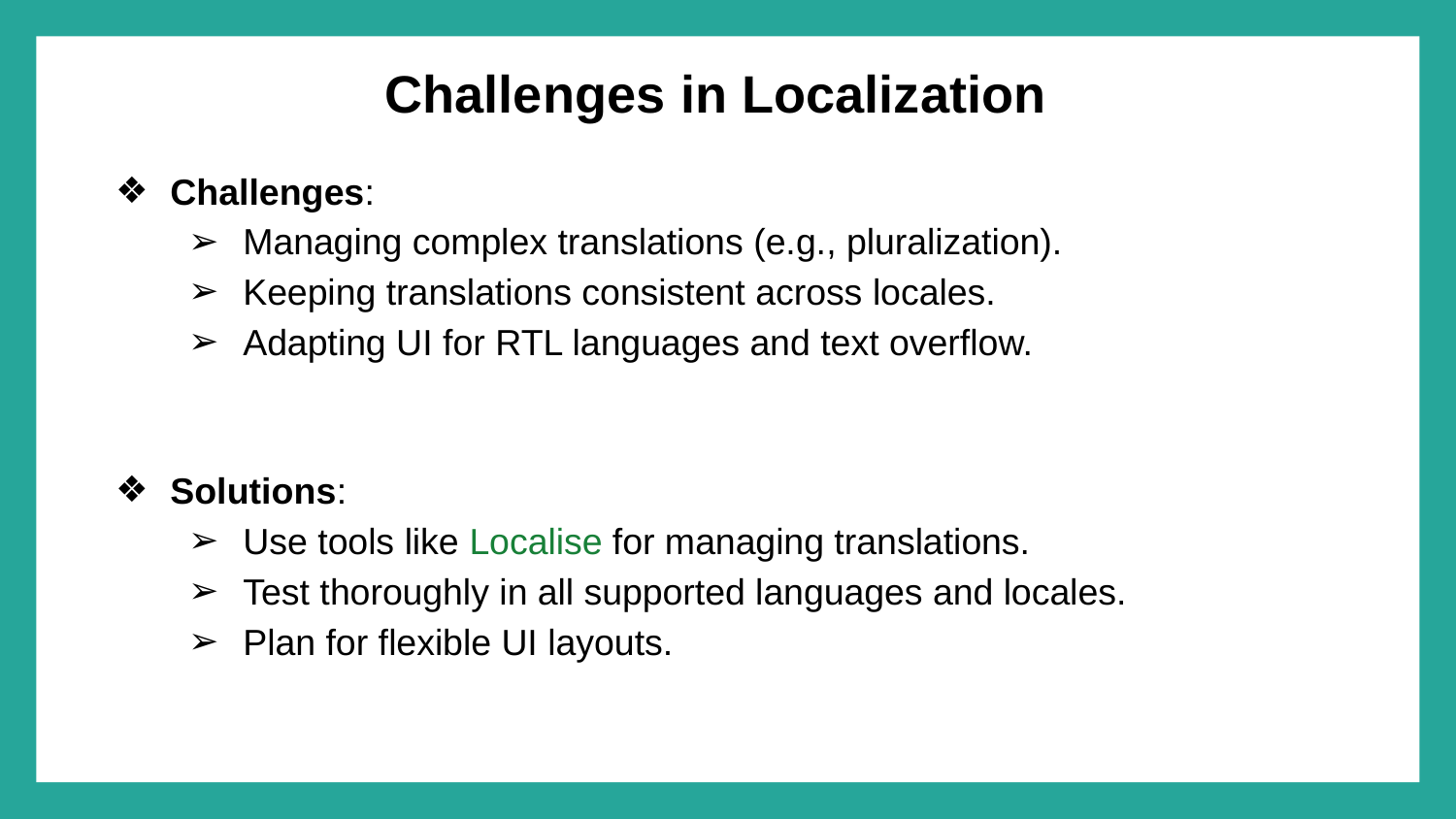

# Challenges in Localization

Challenges:
Managing complex translations (e.g., pluralization).
Keeping translations consistent across locales.
Adapting UI for RTL languages and text overflow.

Solutions:
Use tools like Localise for managing translations.
Test thoroughly in all supported languages and locales.
Plan for flexible UI layouts.